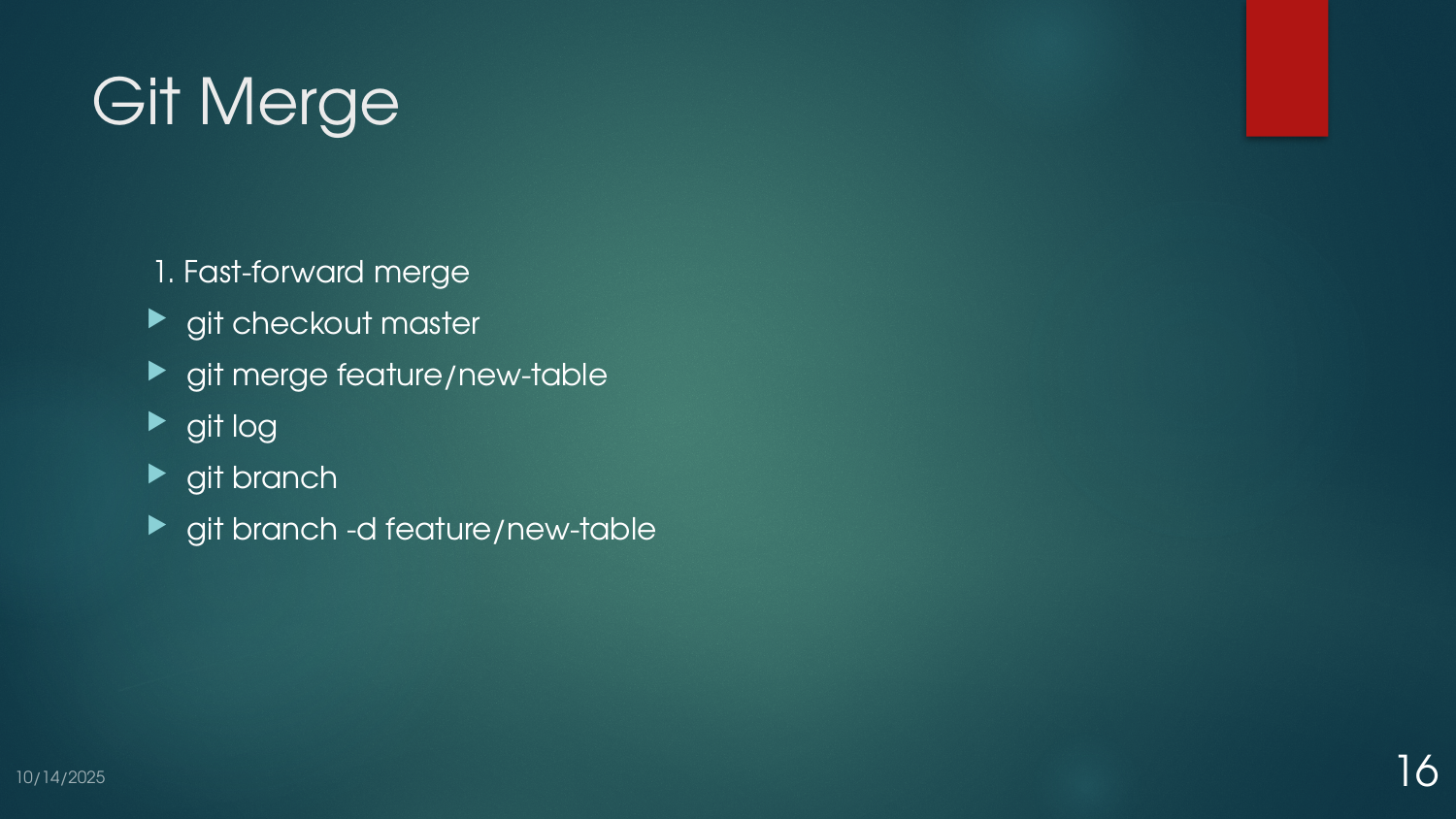

# Git Merge
1. Fast-forward merge
git checkout master
git merge feature/new-table
git log
git branch
git branch -d feature/new-table

16
10/14/2025